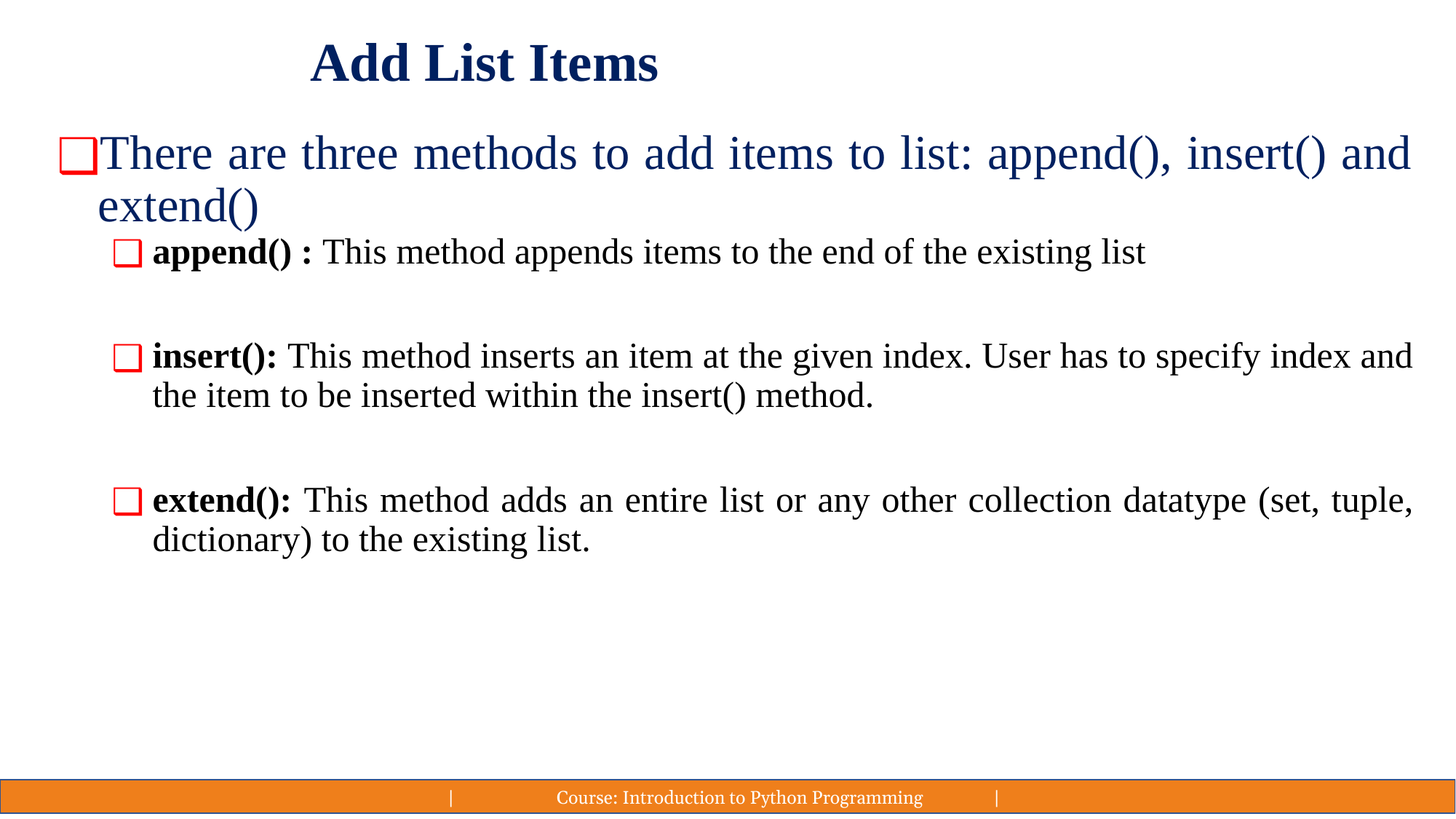

# Add List Items
There are three methods to add items to list: append(), insert() and extend()
append() : This method appends items to the end of the existing list

insert(): This method inserts an item at the given index. User has to specify index and the item to be inserted within the insert() method.

extend(): This method adds an entire list or any other collection datatype (set, tuple, dictionary) to the existing list.